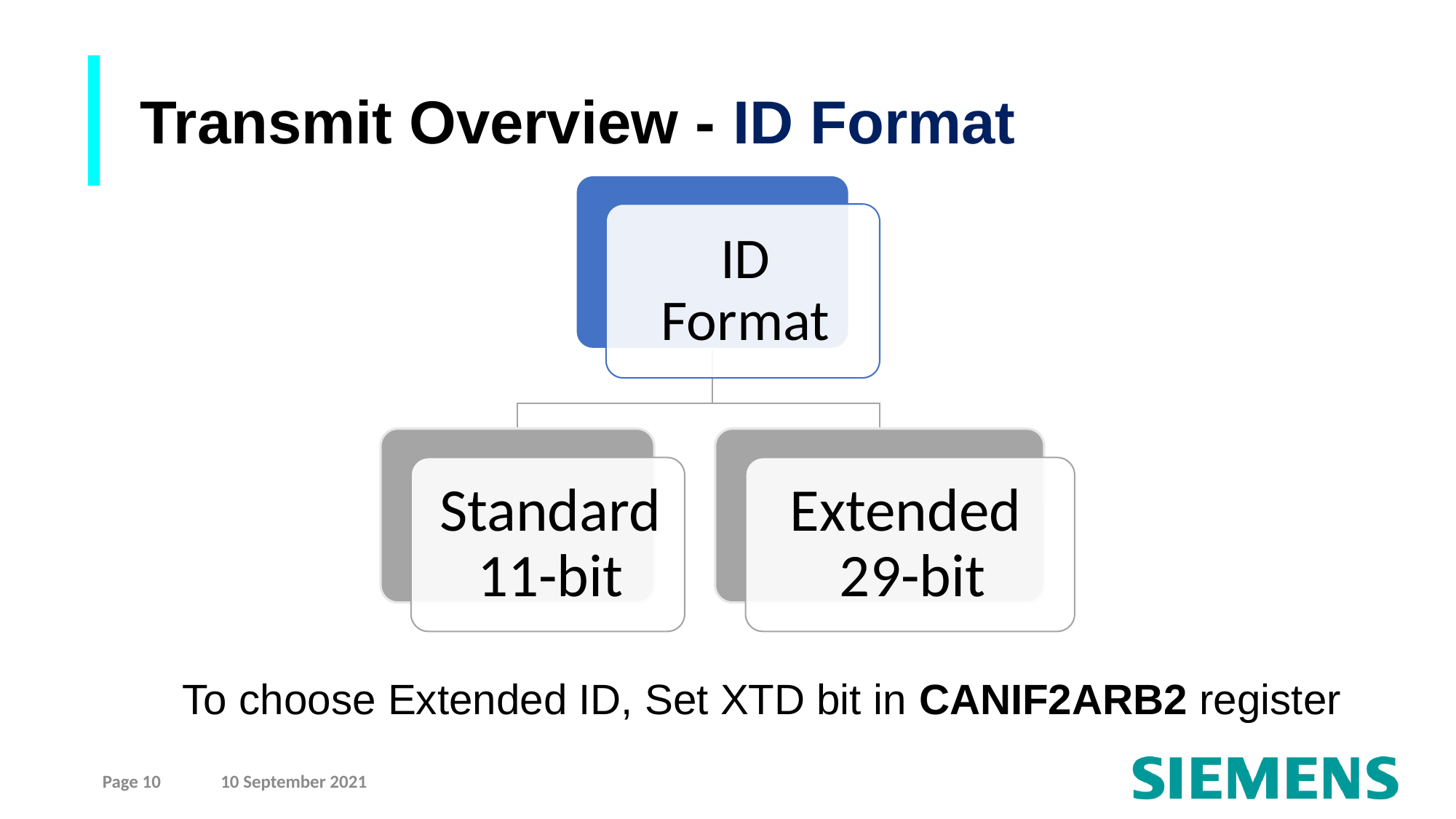

Transmit Overview - ID Format
ID Format
Standard
11-bit
Extended
29-bit
To choose Extended ID, Set XTD bit in CANIF2ARB2 register
Page 10
10 September 2021